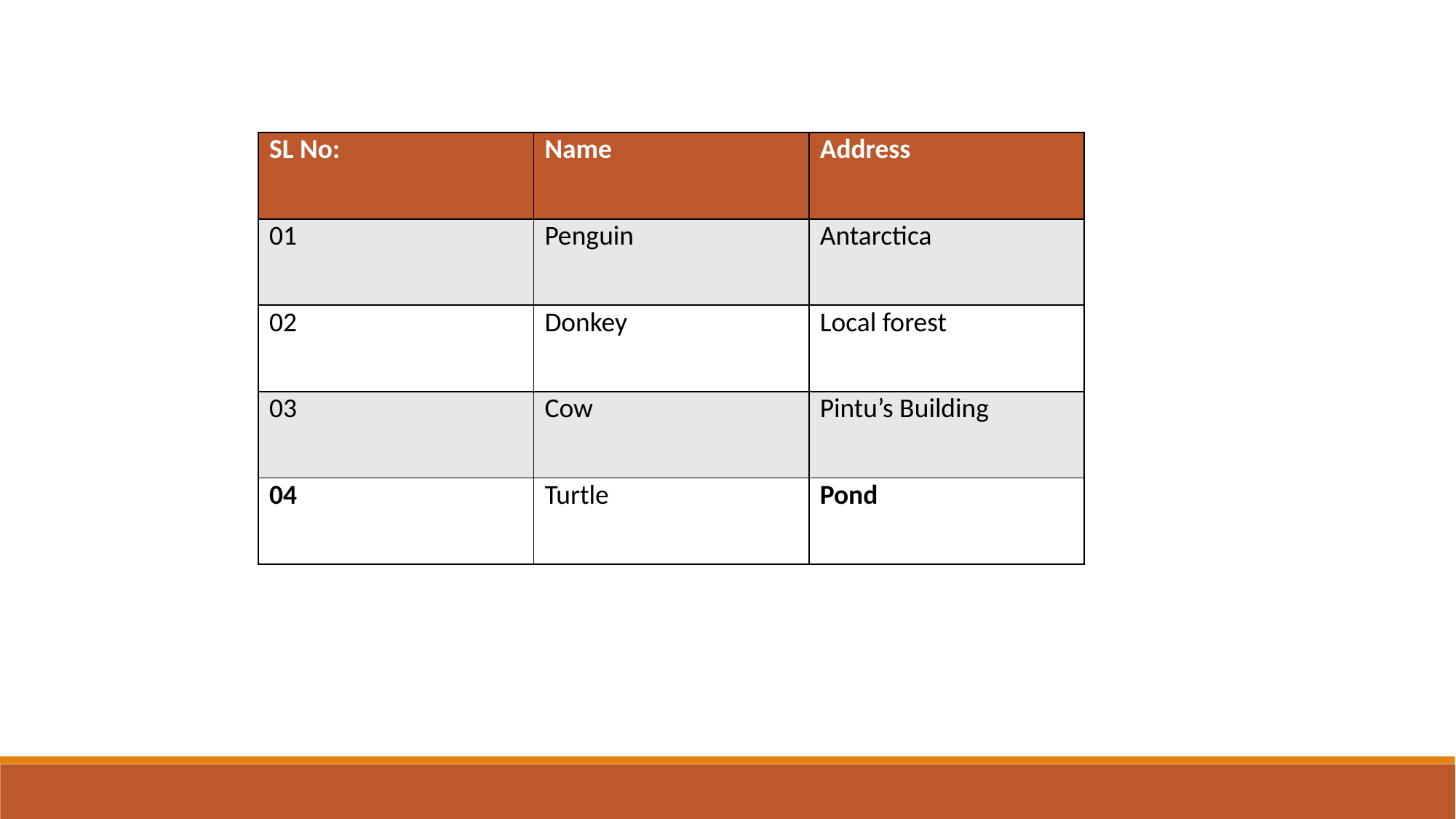

| SL No: | Name | Address |
| --- | --- | --- |
| 01 | Penguin | Antarctica |
| 02 | Donkey | Local forest |
| 03 | Cow | Pintu’s Building |
| 04 | Turtle | Pond |